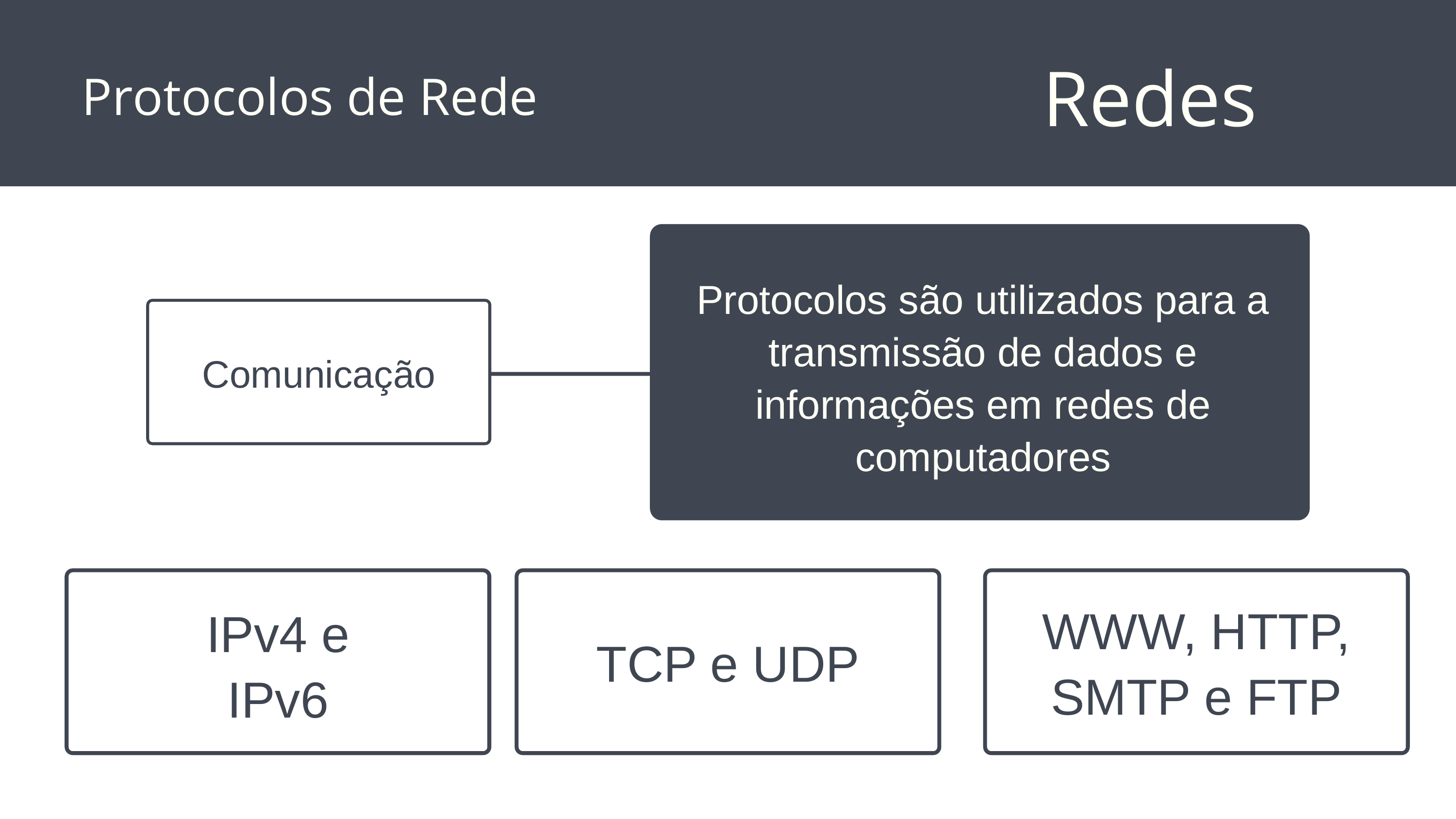

Redes
Protocolos de Rede

Protocolos são utilizados para a transmissão de dados e informações em redes de computadores

Comunicação

WWW, HTTP, SMTP e FTP
IPv4 e IPv6
TCP e UDP